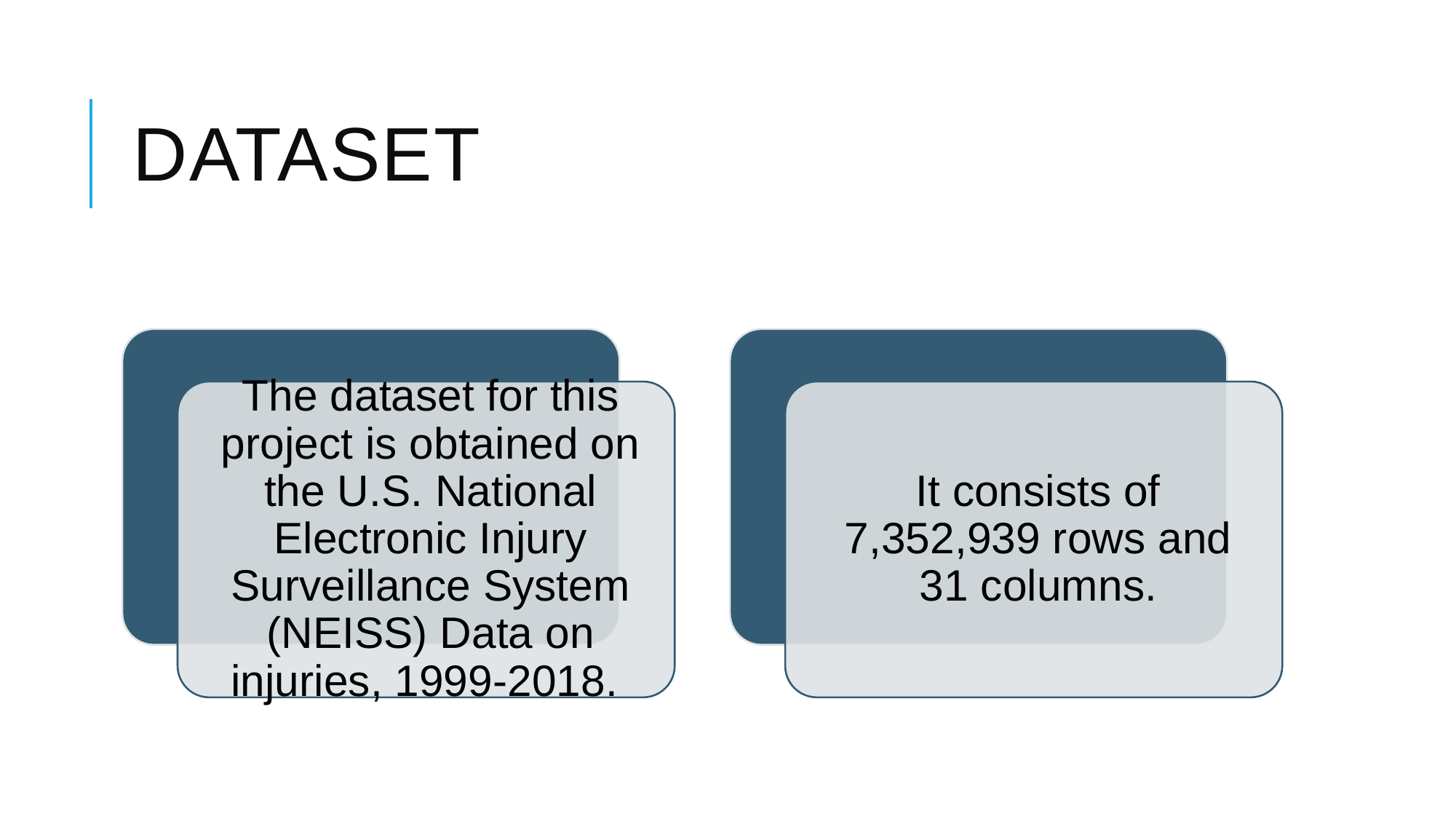

# Dataset
The dataset for this project is obtained on the U.S. National Electronic Injury Surveillance System (NEISS) Data on injuries, 1999-2018.
It consists of 7,352,939 rows and 31 columns.